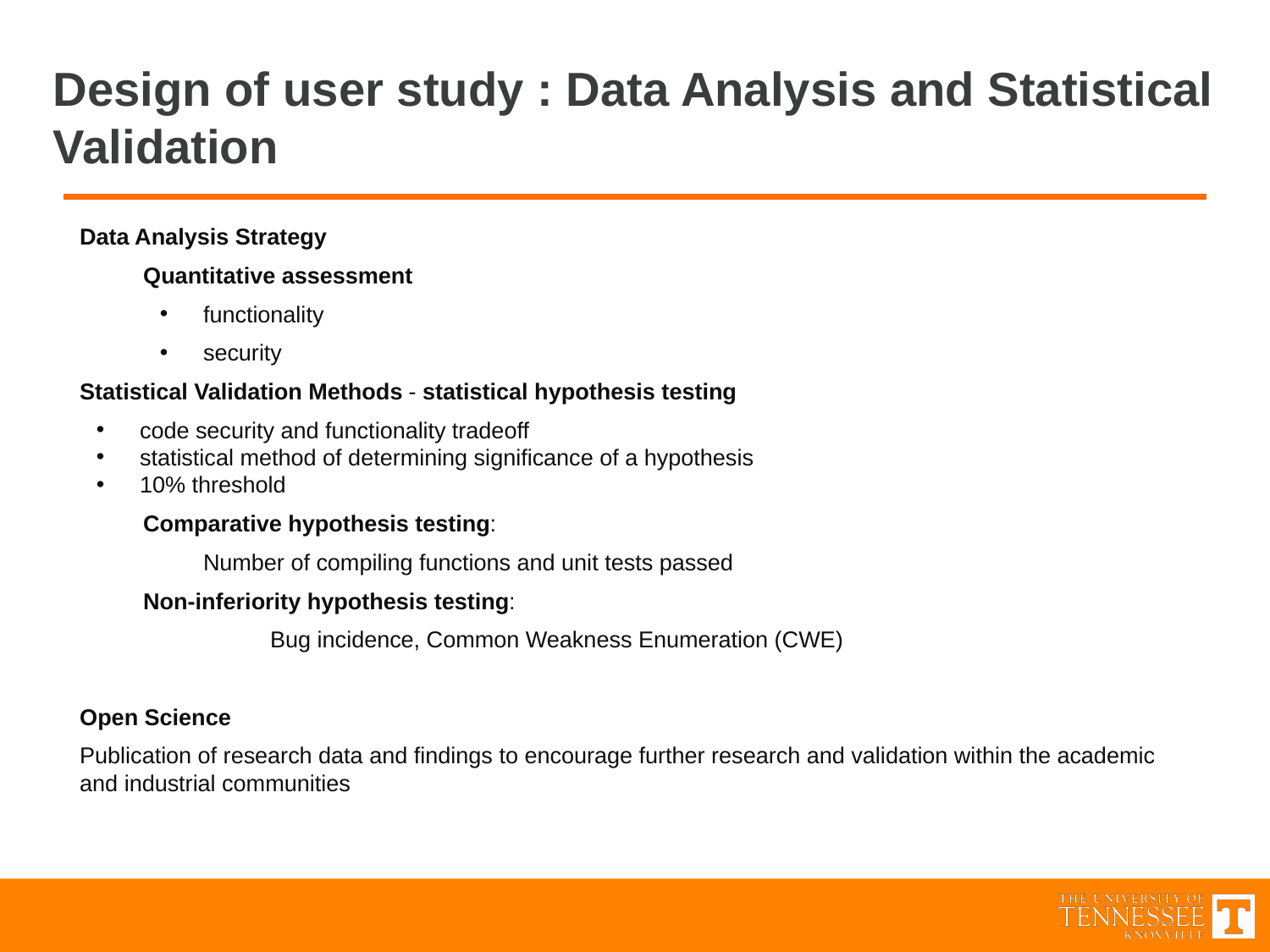

# Design of user study : Data Analysis and Statistical Validation
Data Analysis Strategy
Quantitative assessment
functionality
security
Statistical Validation Methods - statistical hypothesis testing
code security and functionality tradeoff
statistical method of determining significance of a hypothesis
10% threshold
Comparative hypothesis testing:
Number of compiling functions and unit tests passed
Non-inferiority hypothesis testing:
	Bug incidence, Common Weakness Enumeration (CWE)

Open Science
Publication of research data and findings to encourage further research and validation within the academic and industrial communities